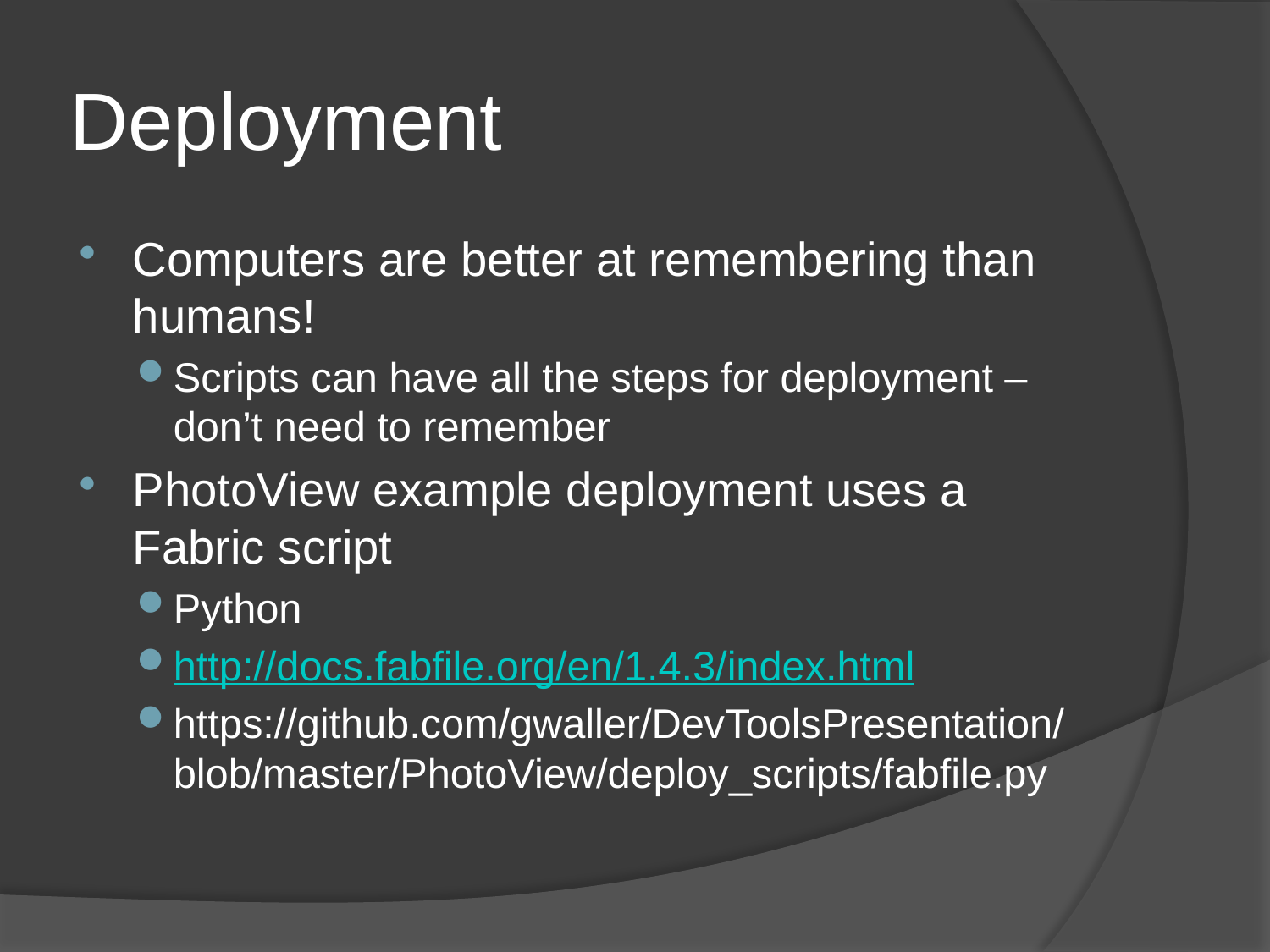

# Deployment
Computers are better at remembering than humans!
Scripts can have all the steps for deployment – don’t need to remember
PhotoView example deployment uses a Fabric script
Python
http://docs.fabfile.org/en/1.4.3/index.html
https://github.com/gwaller/DevToolsPresentation/blob/master/PhotoView/deploy_scripts/fabfile.py